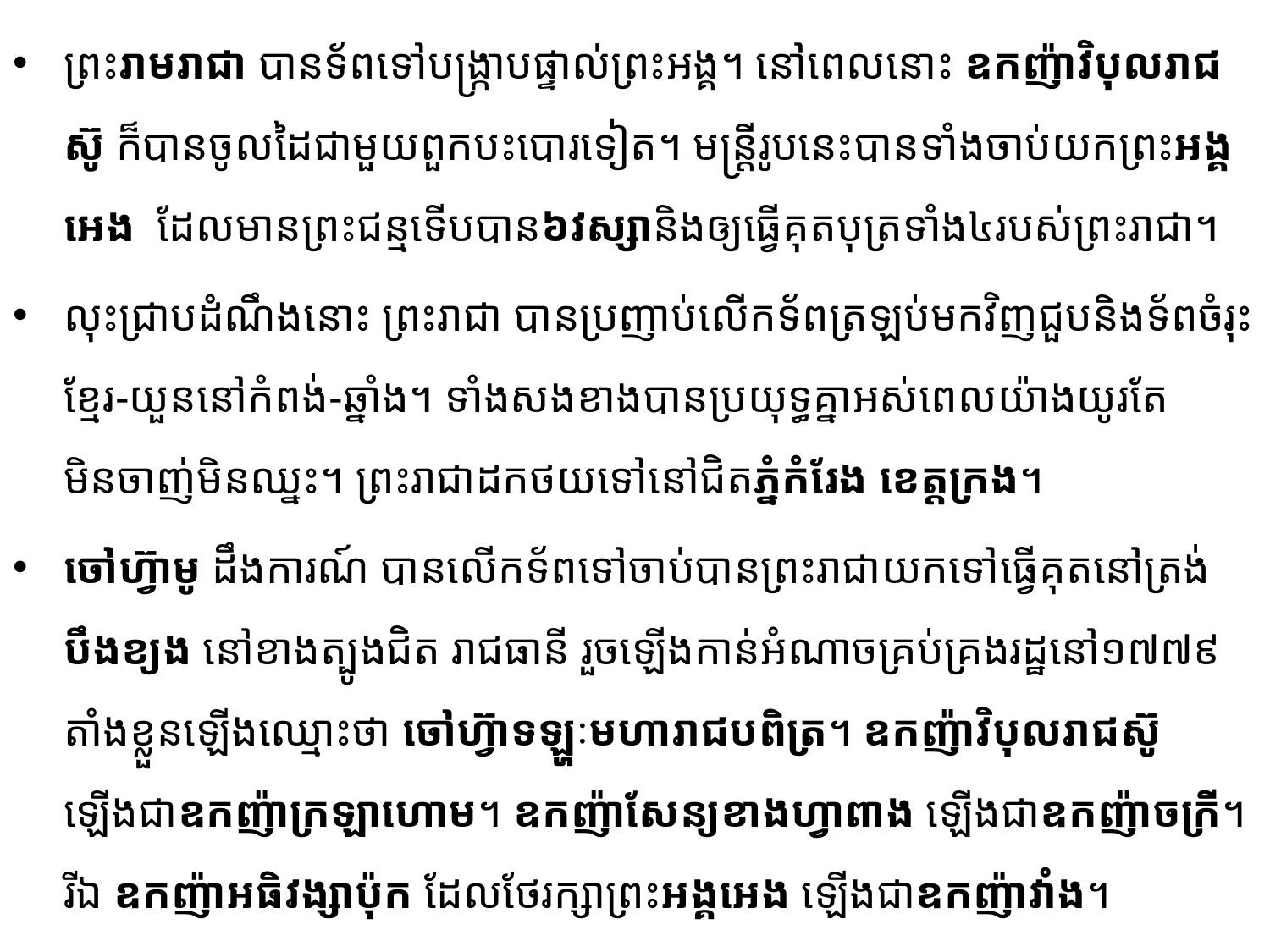

ព្រះរាមរាជា បានទ័ពទៅបង្ក្រាបផ្ទាល់ព្រះអង្គ។ នៅពេលនោះ ឧកញ៉ាវិបុលរាជស៊ូ ក៏បានចូលដៃជាមួយ​ពួក​បះបោរទៀត។ មន្ត្រីរូបនេះបានទាំងចាប់យកព្រះអង្គអេង  ដែលមានព្រះជន្មទើបបាន៦វស្សានិងឲ្យធ្វើគុត​បុត្រ​ទាំង៤របស់ព្រះរាជា។
លុះជ្រាបដំណឹងនោះ ព្រះរាជា បានប្រញាប់លើកទ័ពត្រឡប់មកវិញជួបនិងទ័ពចំរុះខ្មែរ-យួននៅកំពង់-ឆ្នាំង​។ ទាំងសងខាងបានប្រយុទ្ធគ្នាអស់ពេលយ៉ាងយូរតែមិនចាញ់មិនឈ្នះ។ ព្រះរាជាដកថយទៅនៅជិតភ្នំកំរែង ខេត្តក្រង។
ចៅហ៊្វាមូ ដឹងការណ៍ បានលើកទ័ពទៅចាប់បានព្រះរាជាយកទៅធ្វើគុតនៅត្រង់បឹងខ្យង នៅខាងត្បូងជិត រាជធានី រួចឡើងកាន់អំណាចគ្រប់គ្រងរដ្ឋនៅ១៧៧៩ តាំងខ្លួនឡើងឈ្មោះថា ចៅហ៊្វាទឡ្ហៈមហារាជបពិត្រ។ ឧកញ៉ាវិបុលរាជស៊ូ ឡើងជាឧកញ៉ាក្រឡាហោម។ ឧកញ៉ាសែន្យខាងហ្វាពាង ឡើងជាឧកញ៉ាចក្រី។ រីឯ ឧកញ៉ាអធិវង្សាប៉ុក ដែលថែរក្សាព្រះអង្គអេង ឡើងជាឧកញ៉ាវាំង។